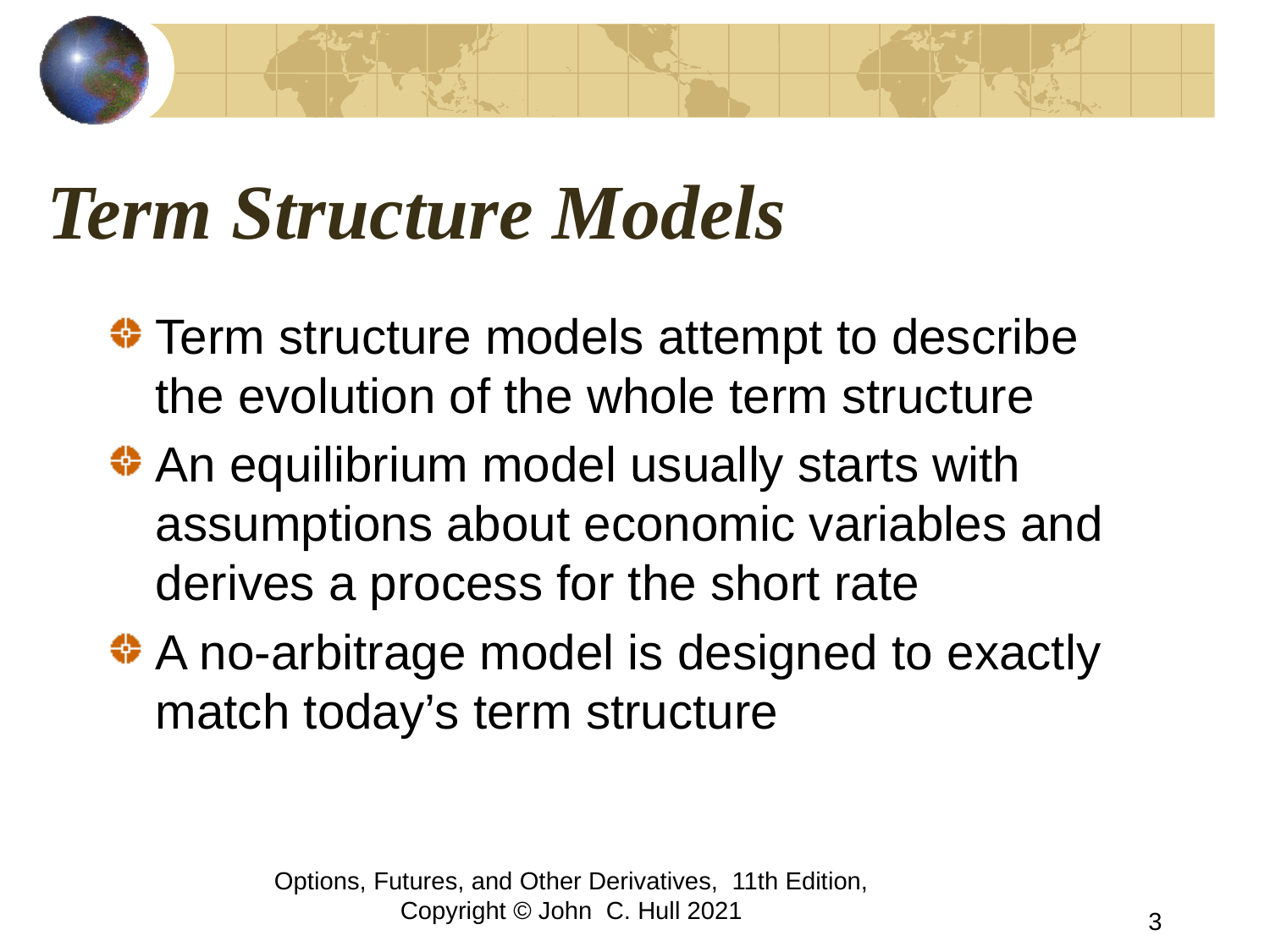

# Term Structure Models
Term structure models attempt to describe the evolution of the whole term structure
An equilibrium model usually starts with assumptions about economic variables and derives a process for the short rate
A no-arbitrage model is designed to exactly match today’s term structure
Options, Futures, and Other Derivatives,  11th Edition, Copyright © John  C. Hull 2021
3